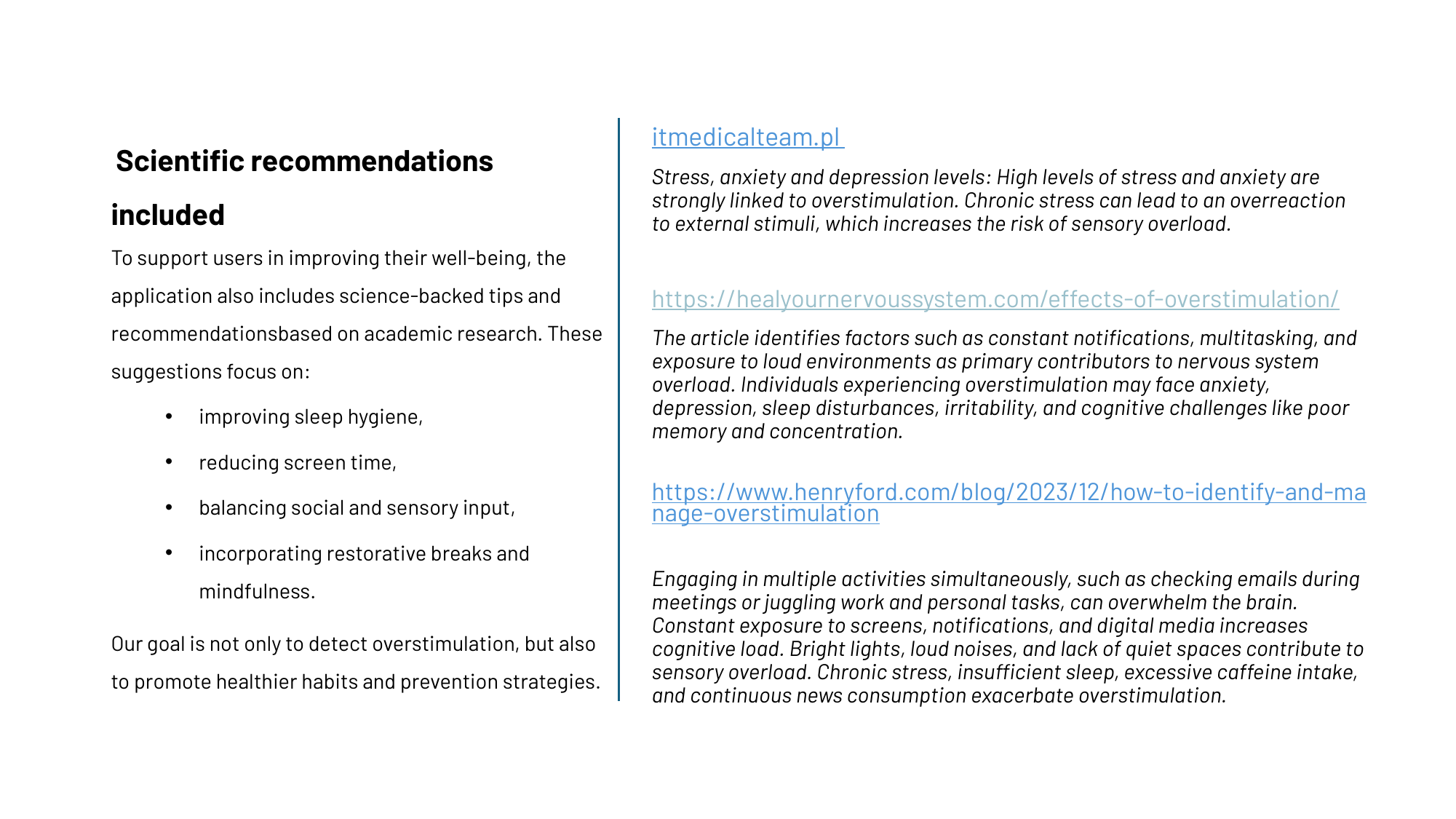

Scientific recommendations included
To support users in improving their well-being, the application also includes science-backed tips and recommendationsbased on academic research. These suggestions focus on:
improving sleep hygiene,
reducing screen time,
balancing social and sensory input,
incorporating restorative breaks and mindfulness.
Our goal is not only to detect overstimulation, but also to promote healthier habits and prevention strategies.

itmedicalteam.pl
Stress, anxiety and depression levels: High levels of stress and anxiety are strongly linked to overstimulation. Chronic stress can lead to an overreaction to external stimuli, which increases the risk of sensory overload.

https://healyournervoussystem.com/effects-of-overstimulation/
The article identifies factors such as constant notifications, multitasking, and exposure to loud environments as primary contributors to nervous system overload. Individuals experiencing overstimulation may face anxiety, depression, sleep disturbances, irritability, and cognitive challenges like poor memory and concentration.
https://www.henryford.com/blog/2023/12/how-to-identify-and-manage-overstimulation
Engaging in multiple activities simultaneously, such as checking emails during meetings or juggling work and personal tasks, can overwhelm the brain. Constant exposure to screens, notifications, and digital media increases cognitive load. Bright lights, loud noises, and lack of quiet spaces contribute to sensory overload. Chronic stress, insufficient sleep, excessive caffeine intake, and continuous news consumption exacerbate overstimulation.